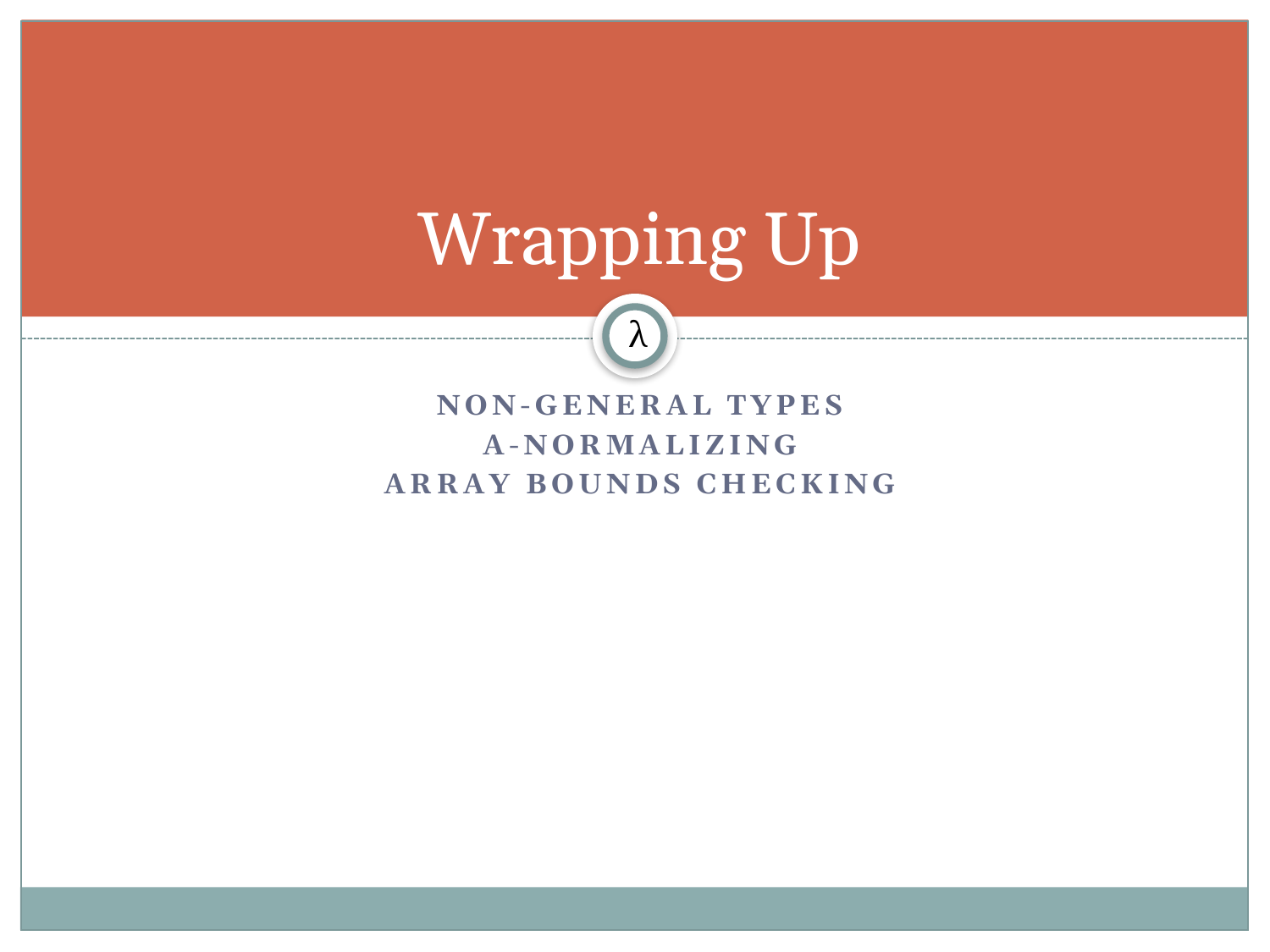

# Wrapping Up
λ
Non-General Types
A-Normalizing
Array Bounds Checking